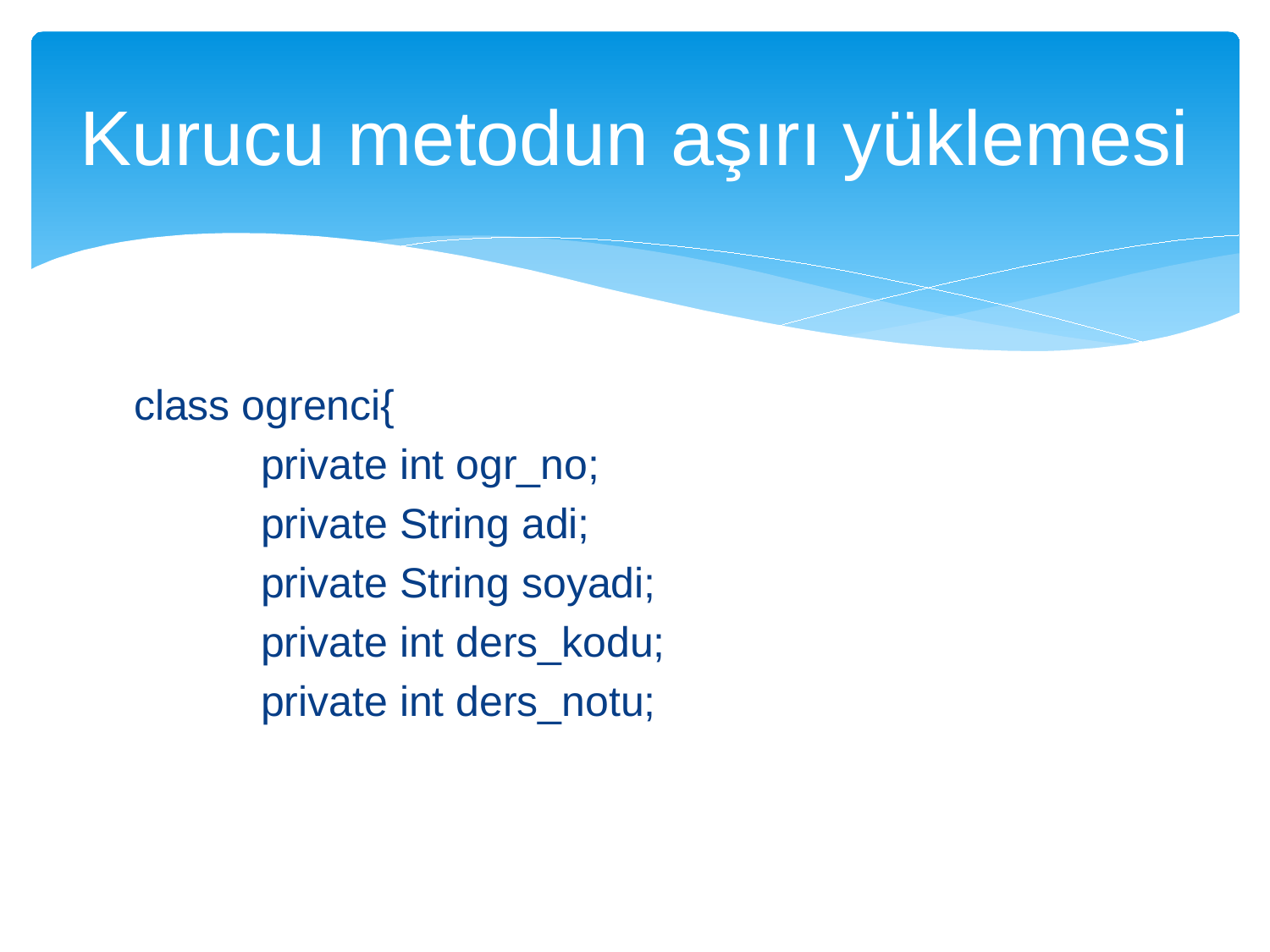

# Kurucu metodun aşırı yüklemesi
class ogrenci{
 	private int ogr_no;
	private String adi;
	private String soyadi;
	private int ders_kodu;
	private int ders_notu;